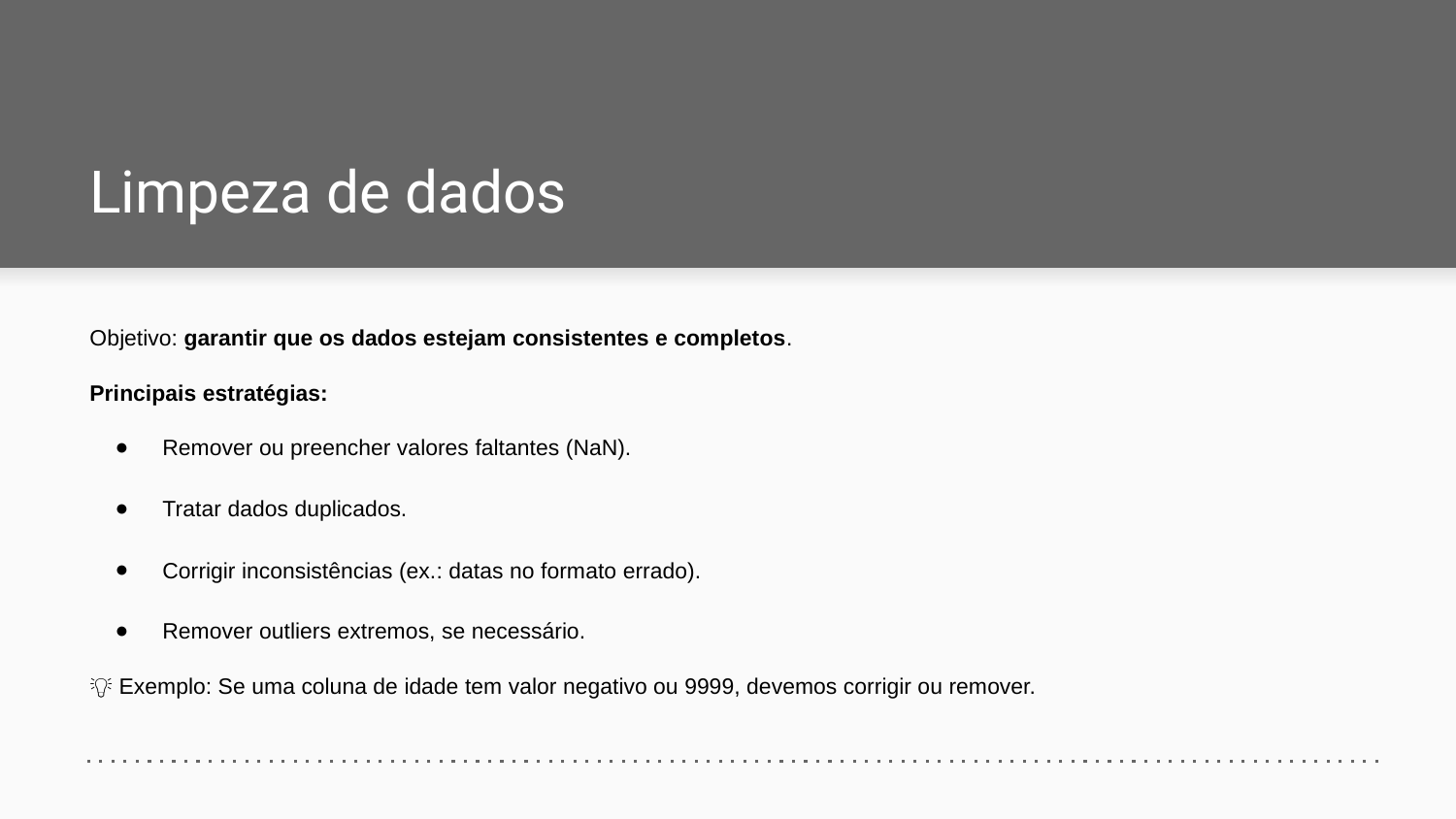

# Limpeza de dados
Objetivo: garantir que os dados estejam consistentes e completos.
Principais estratégias:
Remover ou preencher valores faltantes (NaN).
Tratar dados duplicados.
Corrigir inconsistências (ex.: datas no formato errado).
Remover outliers extremos, se necessário.
💡 Exemplo: Se uma coluna de idade tem valor negativo ou 9999, devemos corrigir ou remover.